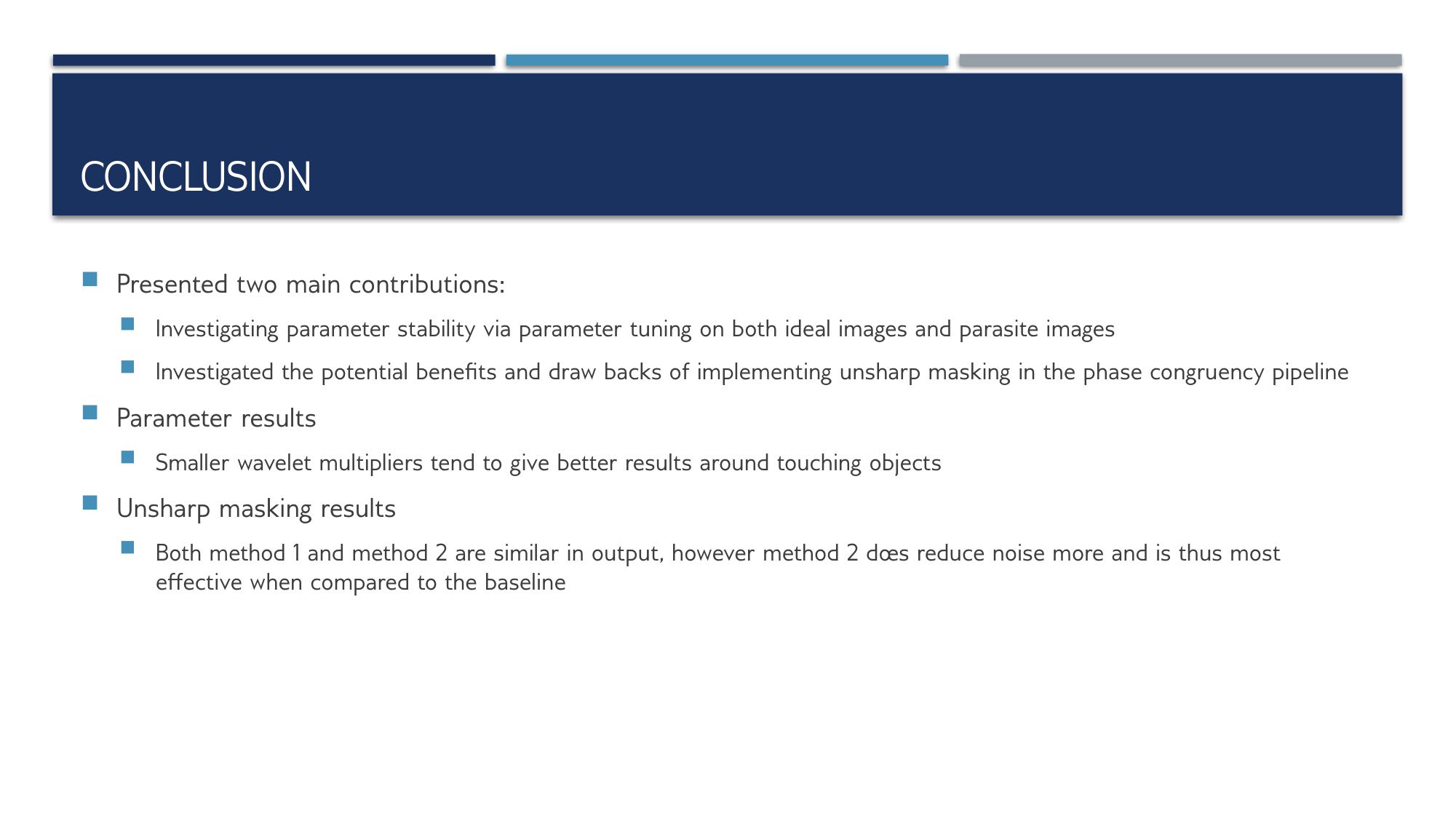

# Conclusion
Presented two main contributions:
Investigating parameter stability via parameter tuning on both ideal images and parasite images
Investigated the potential benefits and draw backs of implementing unsharp masking in the phase congruency pipeline
Parameter results
Smaller wavelet multipliers tend to give better results around touching objects
Unsharp masking results
Both method 1 and method 2 are similar in output, however method 2 does reduce noise more and is thus most effective when compared to the baseline